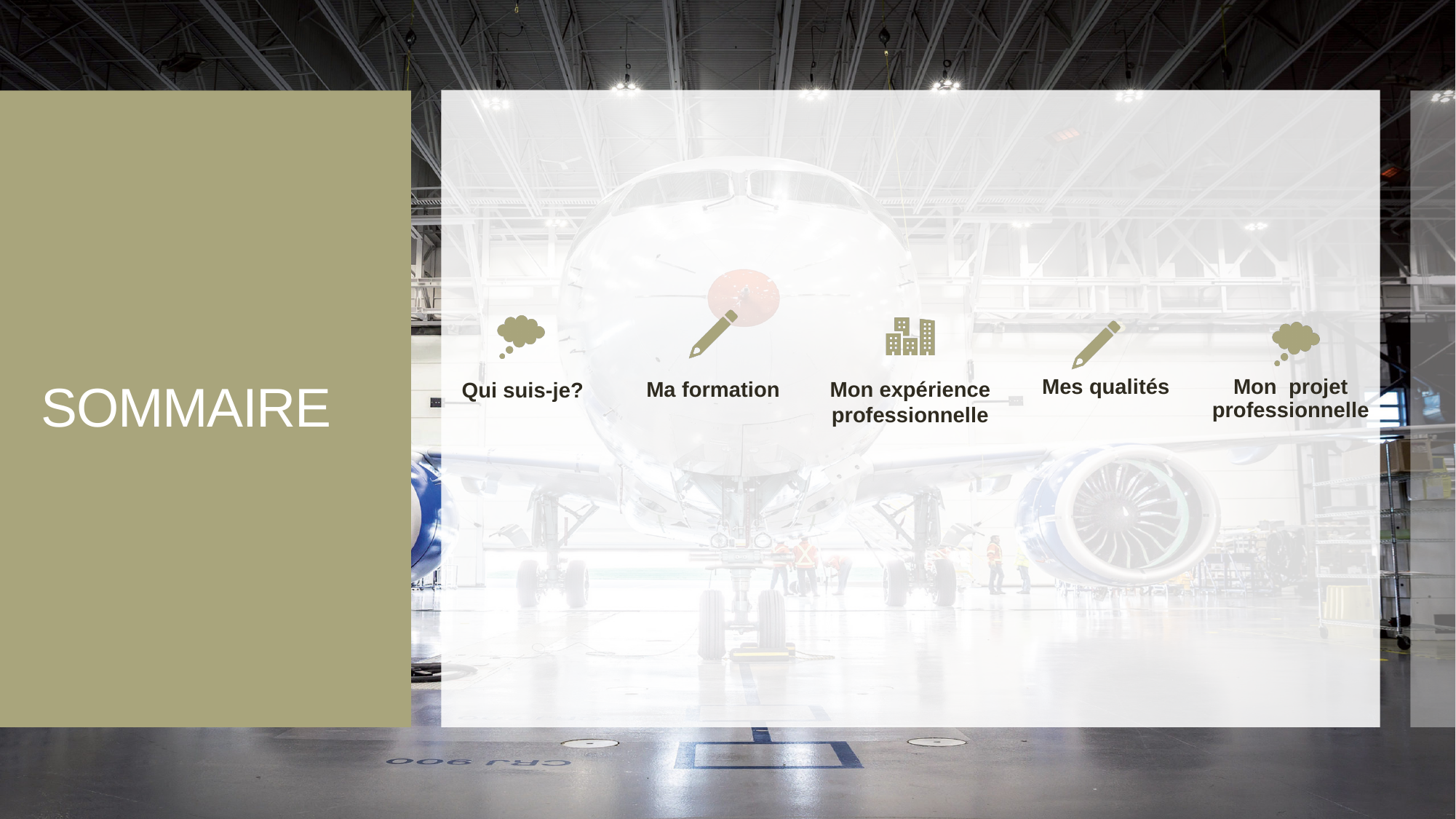

Qui suis-je?
Ma formation
Mon expérience professionnelle
Mes qualités
Mon  projet professionnelle

# SOMMAIRE